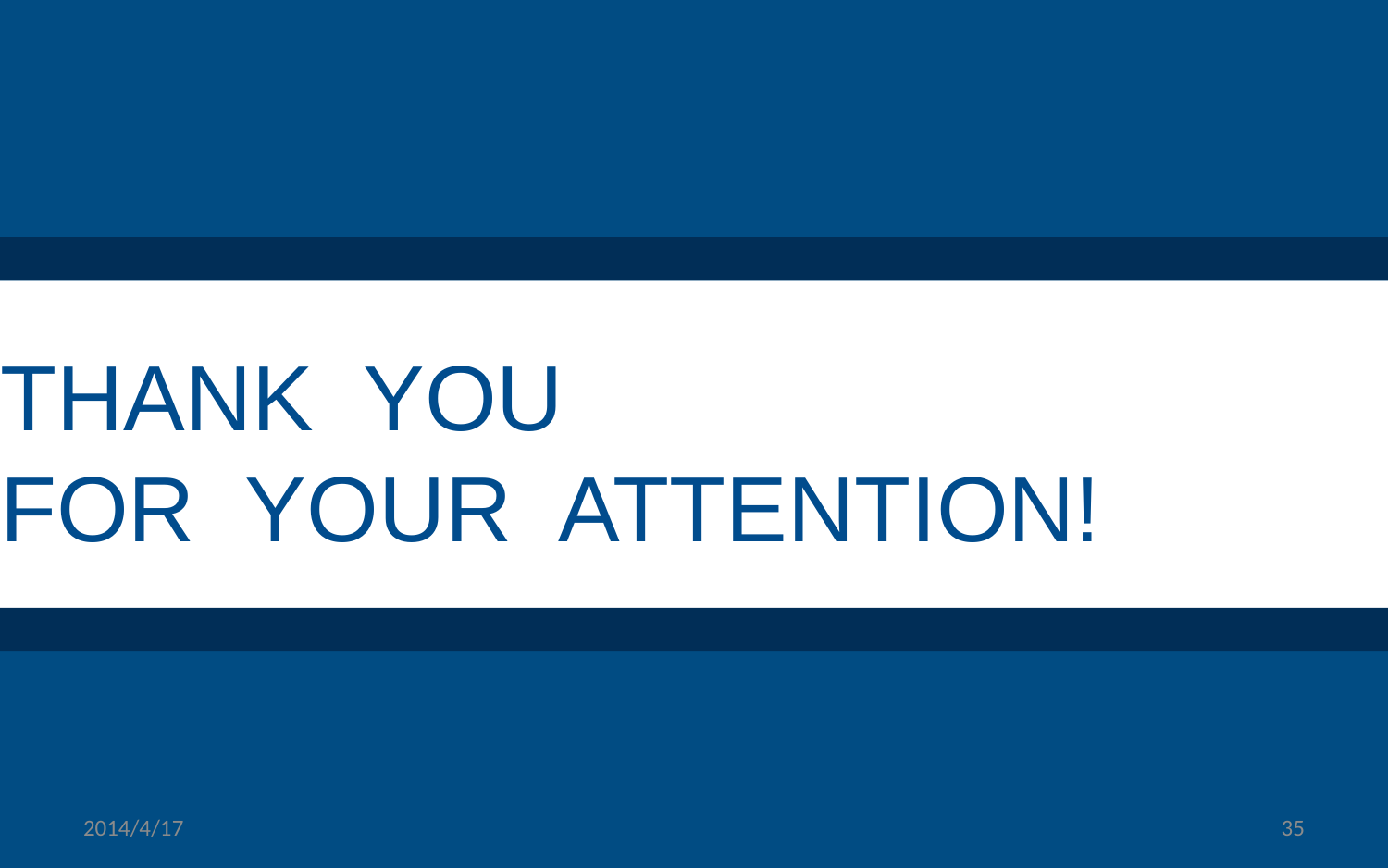

THANK  YOU
FOR  YOUR  ATTENTION!

2014/4/17
35